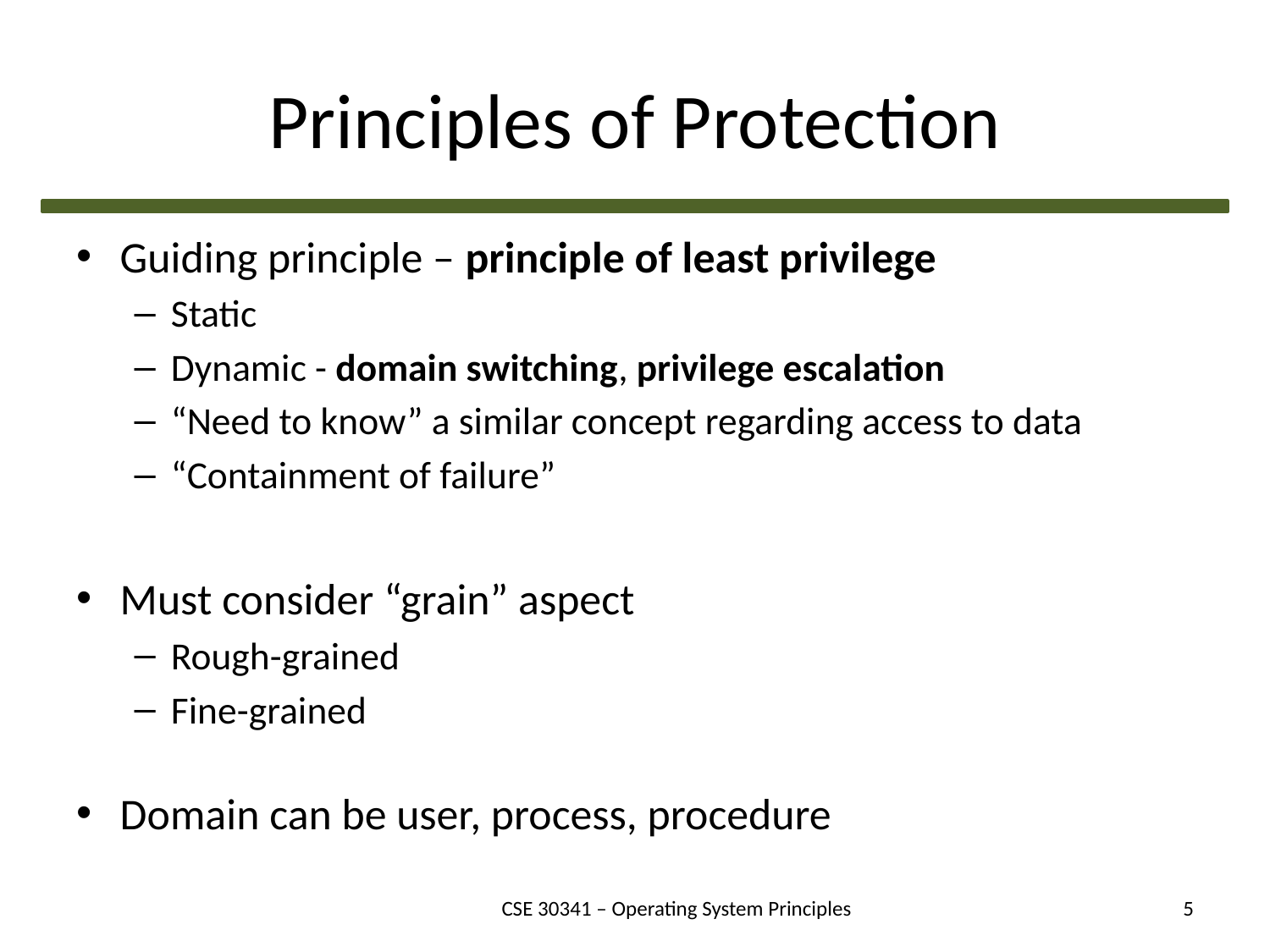

# Principles of Protection
Guiding principle – principle of least privilege
Static
Dynamic - domain switching, privilege escalation
“Need to know” a similar concept regarding access to data
“Containment of failure”

Must consider “grain” aspect
Rough-grained
Fine-grained
Domain can be user, process, procedure